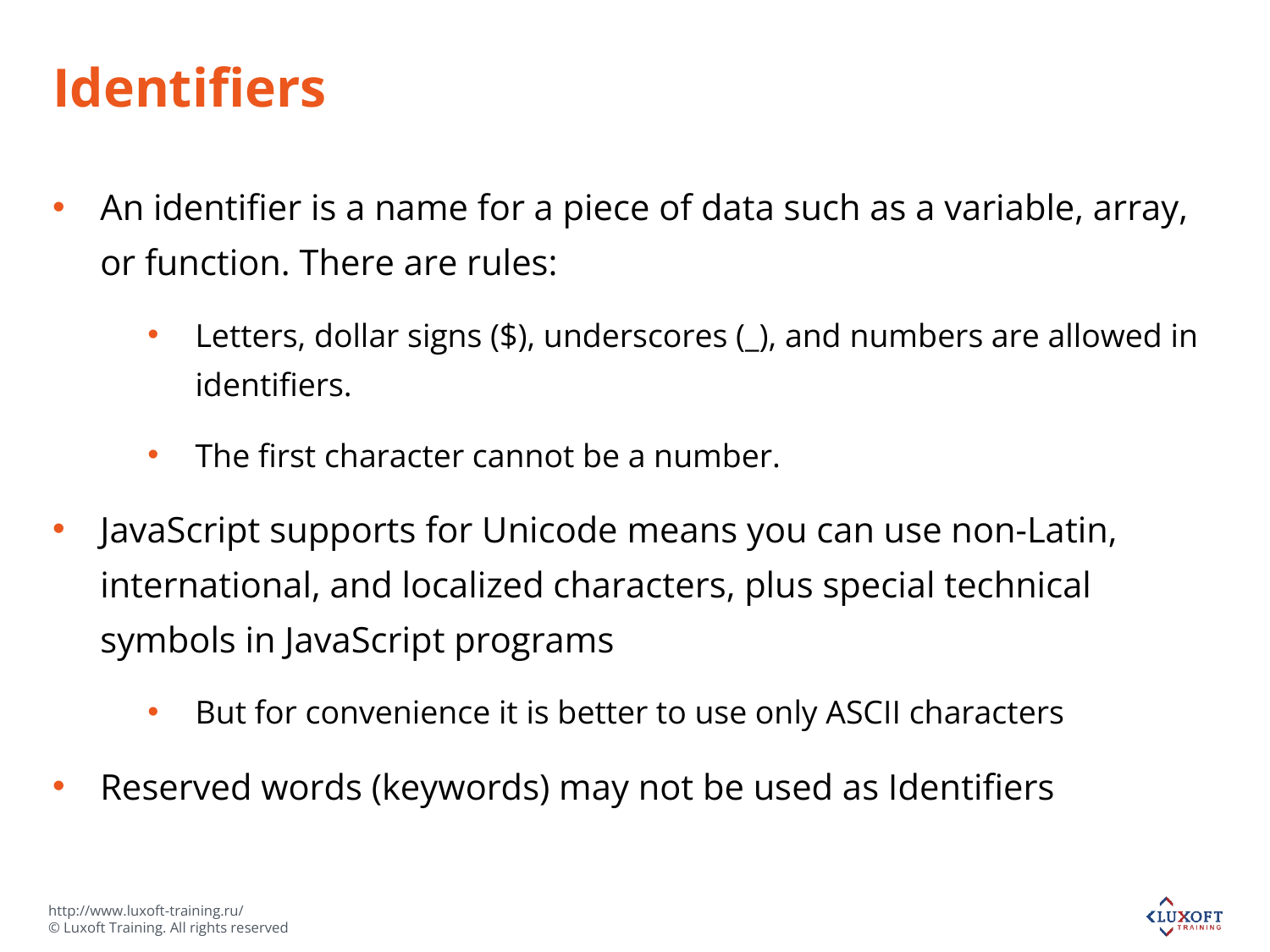

# Identifiers
An identifier is a name for a piece of data such as a variable, array, or function. There are rules:
Letters, dollar signs ($), underscores (_), and numbers are allowed in identifiers.
The first character cannot be a number.
JavaScript supports for Unicode means you can use non-Latin, international, and localized characters, plus special technical symbols in JavaScript programs
But for convenience it is better to use only ASCII characters
Reserved words (keywords) may not be used as Identifiers